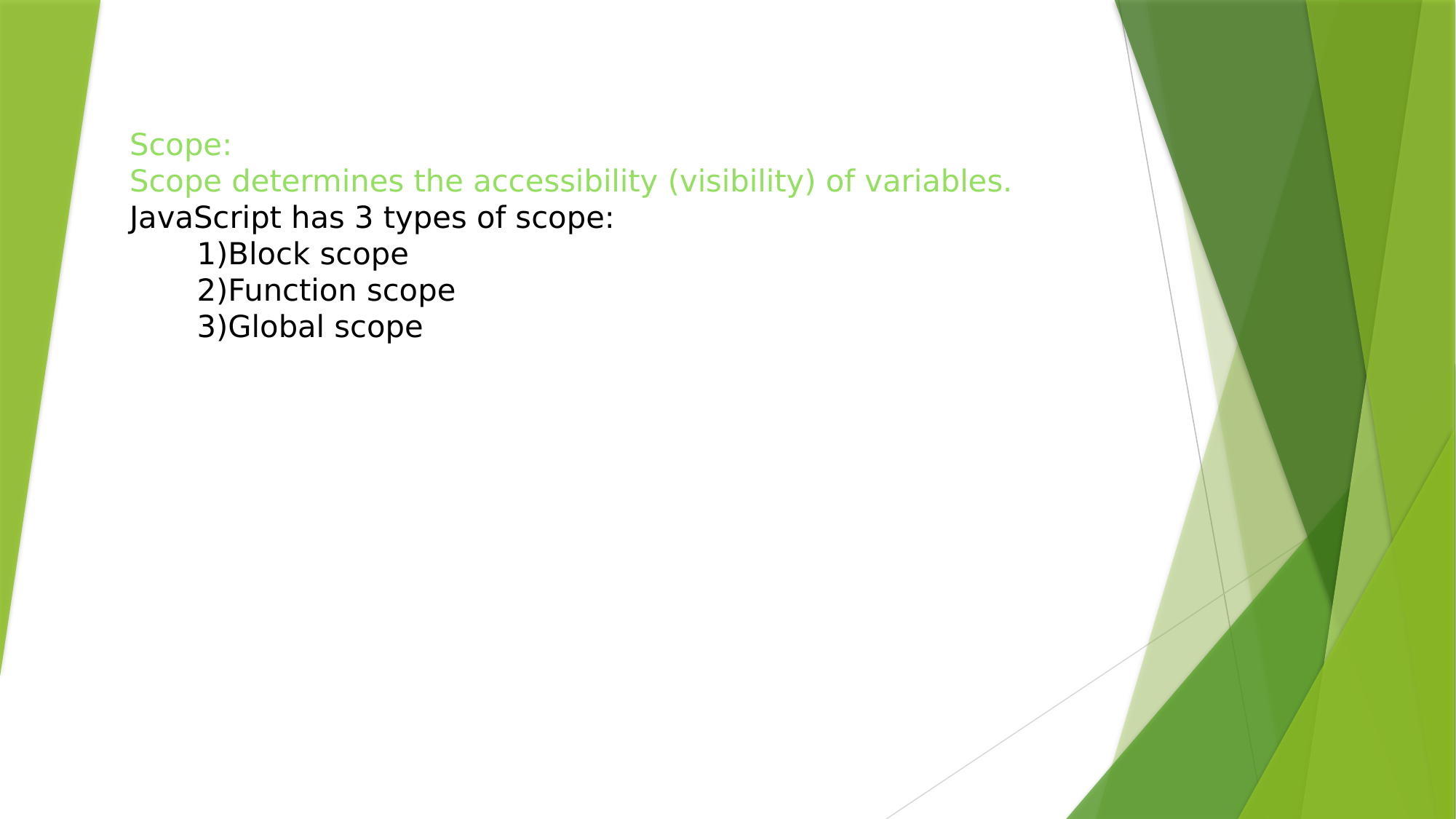

# Scope: Scope determines the accessibility (visibility) of variables. JavaScript has 3 types of scope: 1)Block scope 2)Function scope 3)Global scope